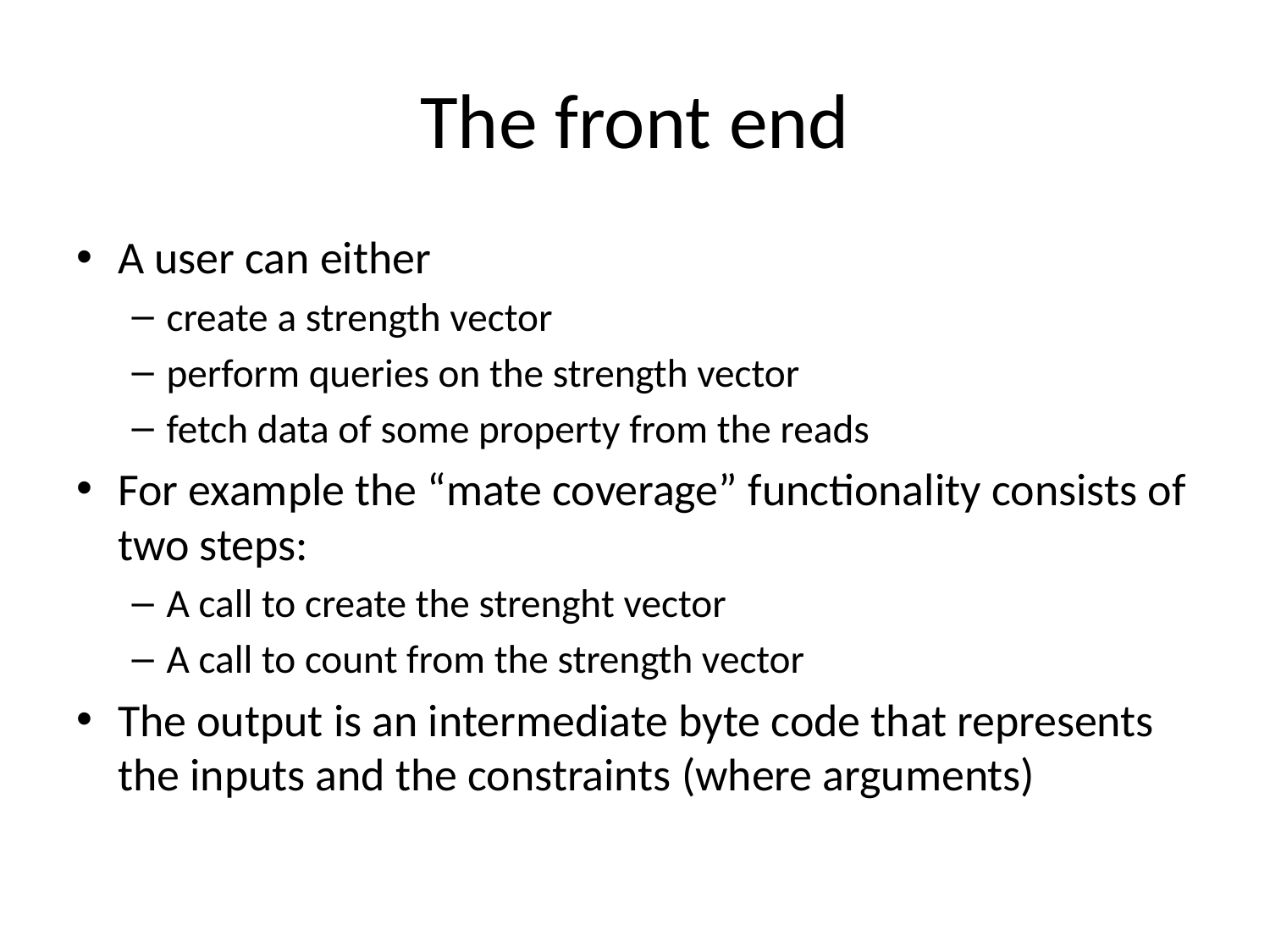

# The front end
A user can either
create a strength vector
perform queries on the strength vector
fetch data of some property from the reads
For example the “mate coverage” functionality consists of two steps:
A call to create the strenght vector
A call to count from the strength vector
The output is an intermediate byte code that represents the inputs and the constraints (where arguments)